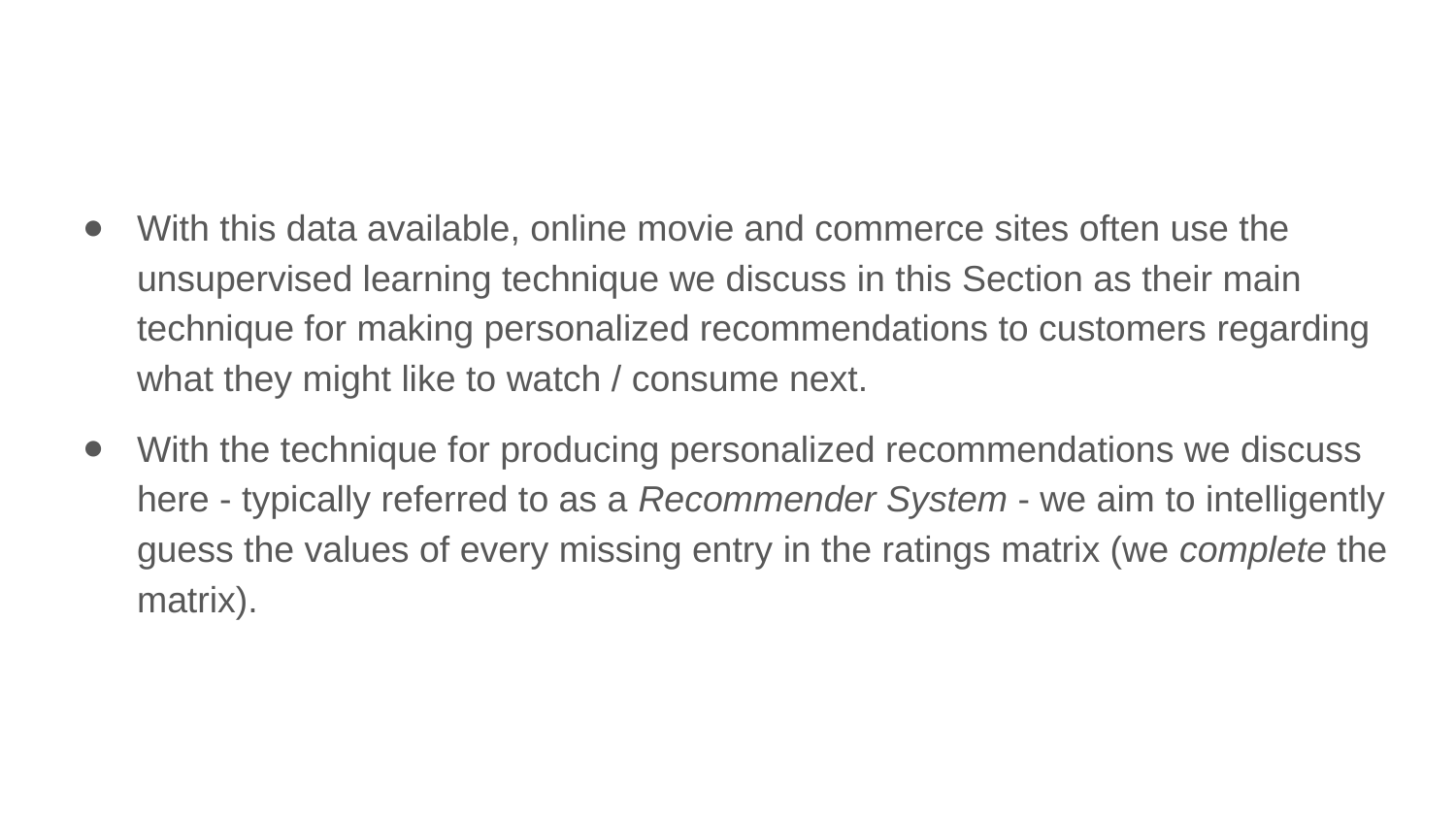

With this data available, online movie and commerce sites often use the unsupervised learning technique we discuss in this Section as their main technique for making personalized recommendations to customers regarding what they might like to watch / consume next.
With the technique for producing personalized recommendations we discuss here - typically referred to as a Recommender System - we aim to intelligently guess the values of every missing entry in the ratings matrix (we complete the matrix).